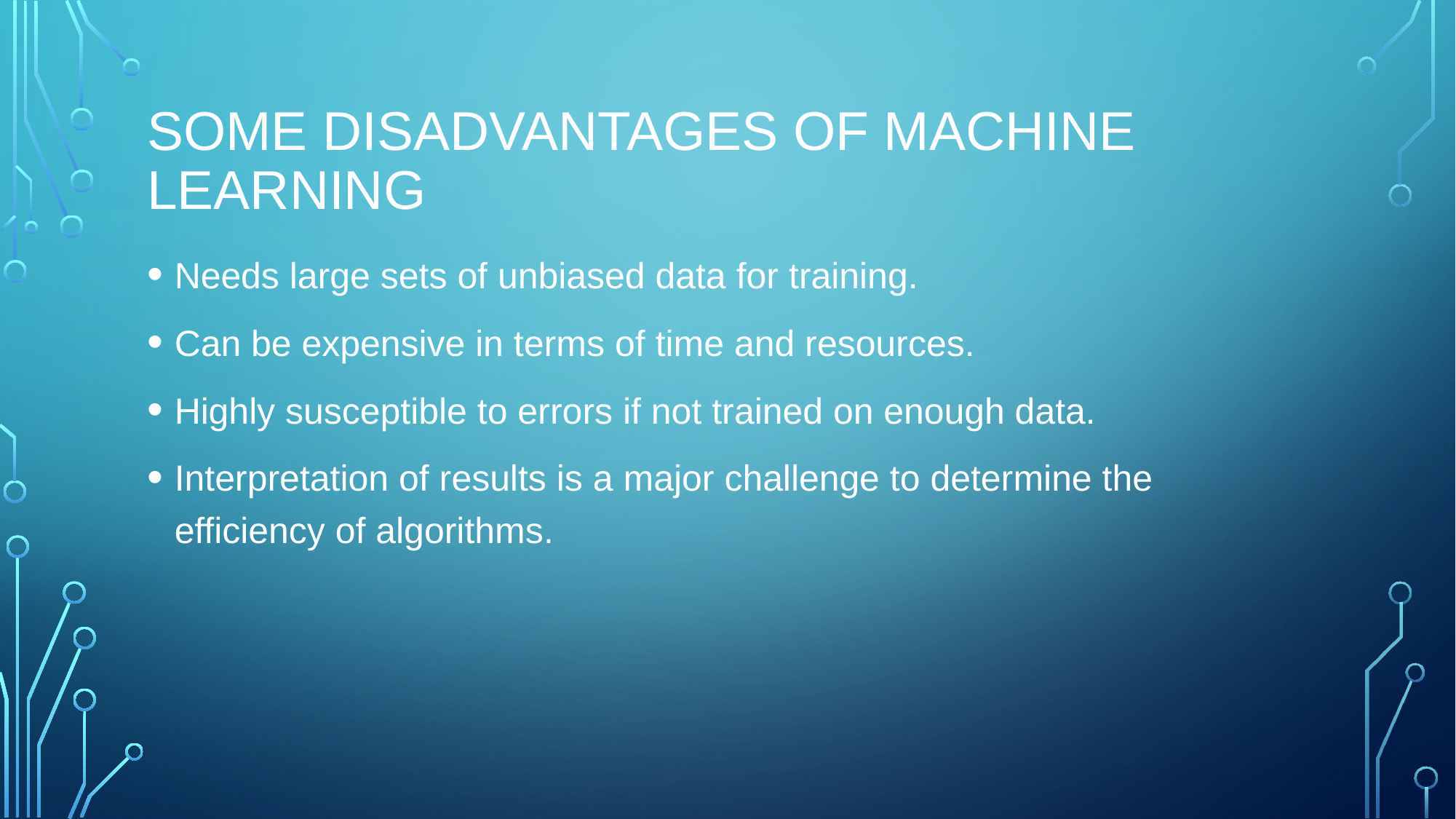

# Some Disadvantages of machine learning
Needs large sets of unbiased data for training.
Can be expensive in terms of time and resources.
Highly susceptible to errors if not trained on enough data.
Interpretation of results is a major challenge to determine the efficiency of algorithms.